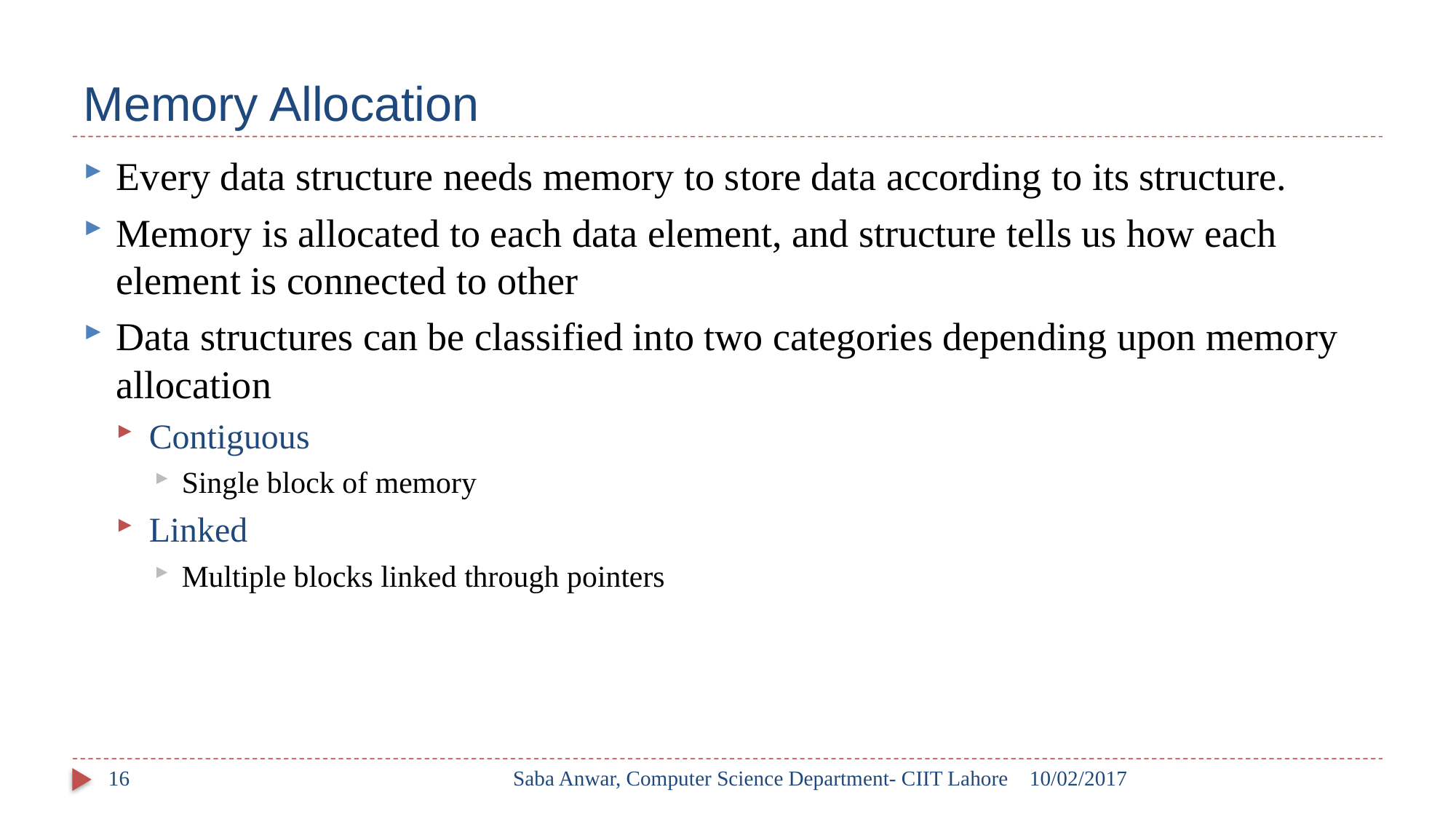

# Memory Allocation
Every data structure needs memory to store data according to its structure.
Memory is allocated to each data element, and structure tells us how each element is connected to other
Data structures can be classified into two categories depending upon memory allocation
Contiguous
Single block of memory
Linked
Multiple blocks linked through pointers
16
Saba Anwar, Computer Science Department- CIIT Lahore
10/02/2017